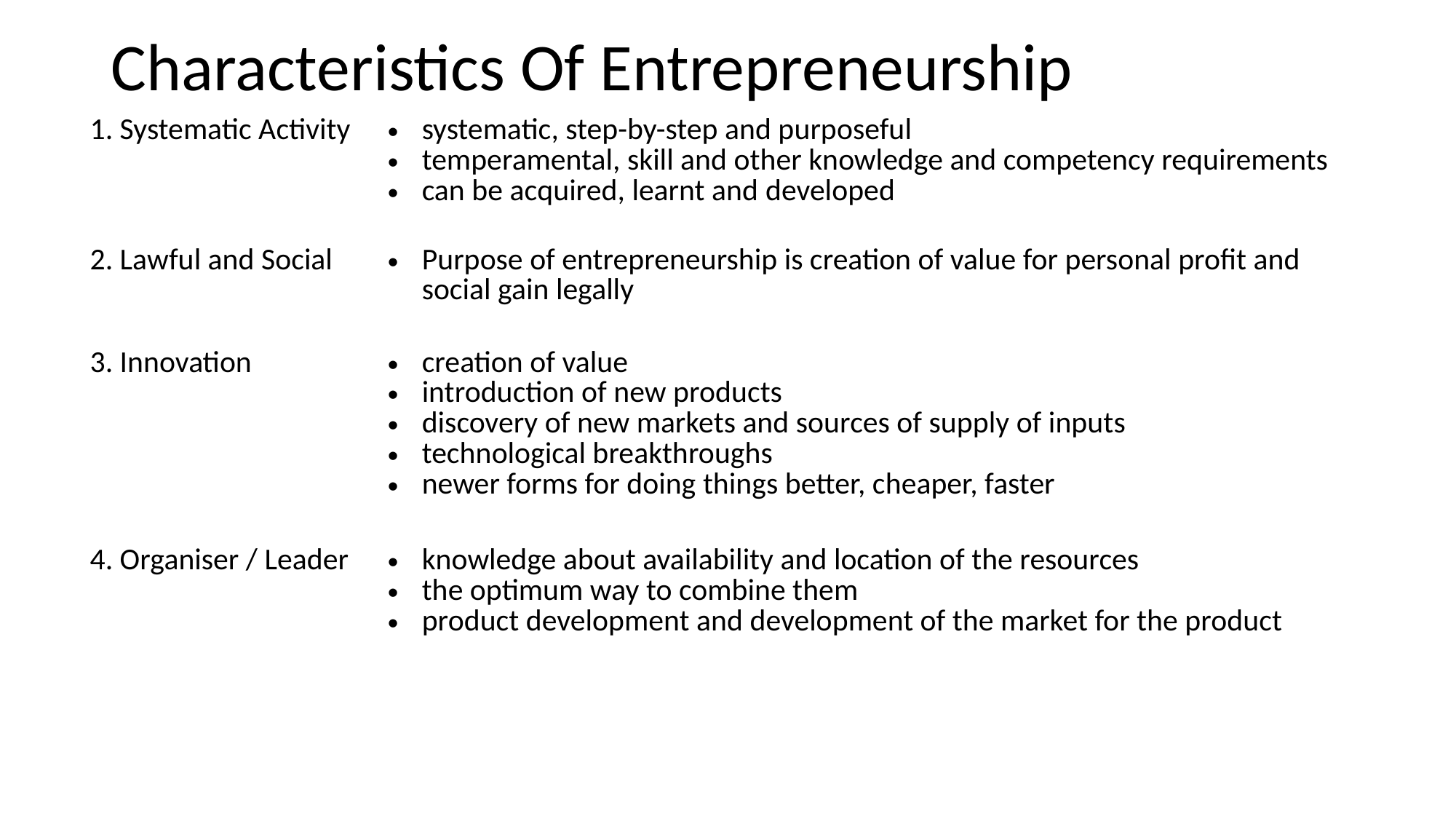

# Characteristics Of Entrepreneurship
| 1. Systematic Activity | systematic, step-by-step and purposeful temperamental, skill and other knowledge and competency requirements can be acquired, learnt and developed |
| --- | --- |
| 2. Lawful and Social | Purpose of entrepreneurship is creation of value for personal profit and social gain legally |
| 3. Innovation | creation of value introduction of new products discovery of new markets and sources of supply of inputs technological breakthroughs newer forms for doing things better, cheaper, faster |
| 4. Organiser / Leader | knowledge about availability and location of the resources the optimum way to combine them product development and development of the market for the product |
|  |  |